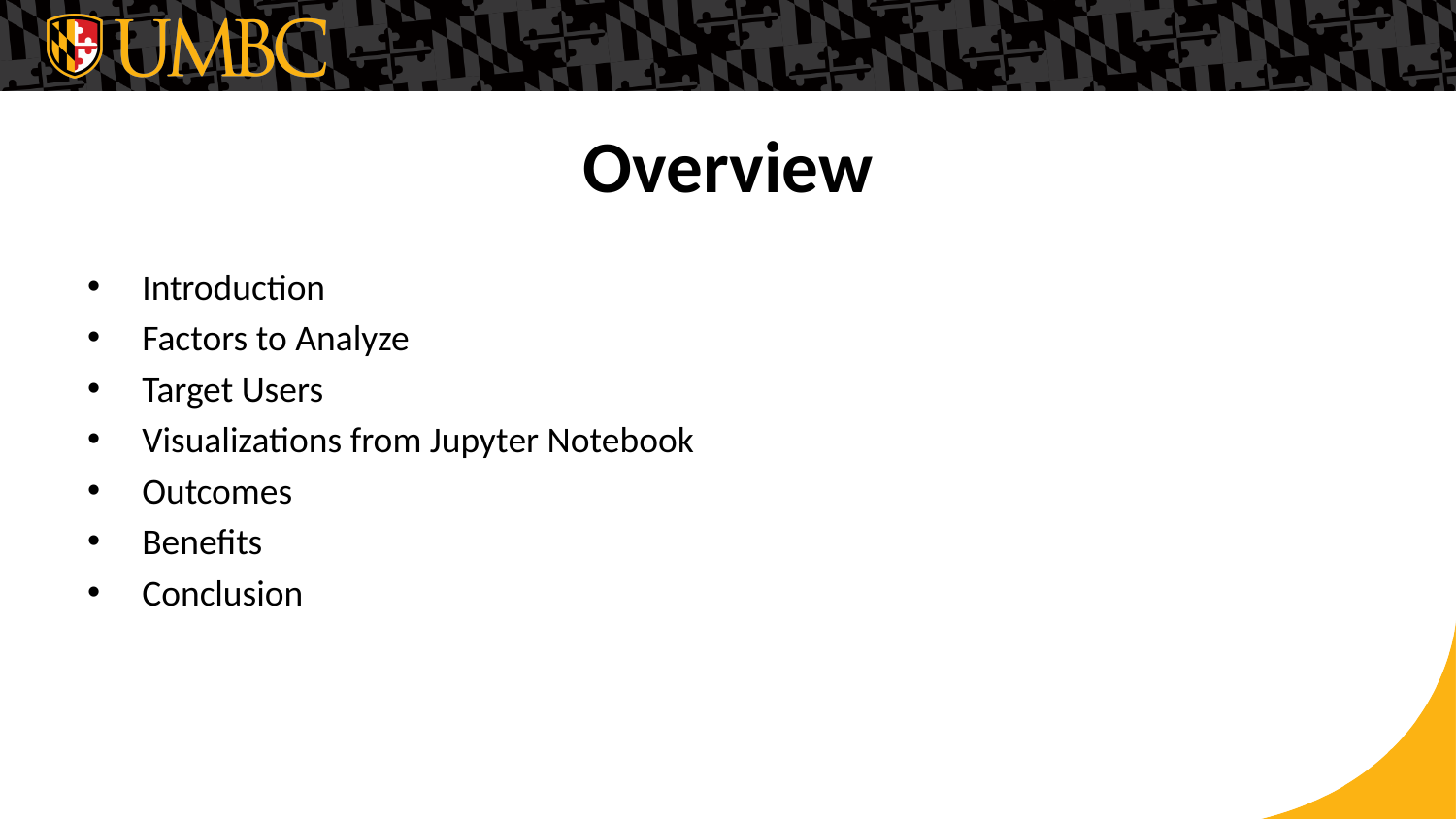

# Overview
Introduction
Factors to Analyze
Target Users
Visualizations from Jupyter Notebook
Outcomes
Benefits
Conclusion